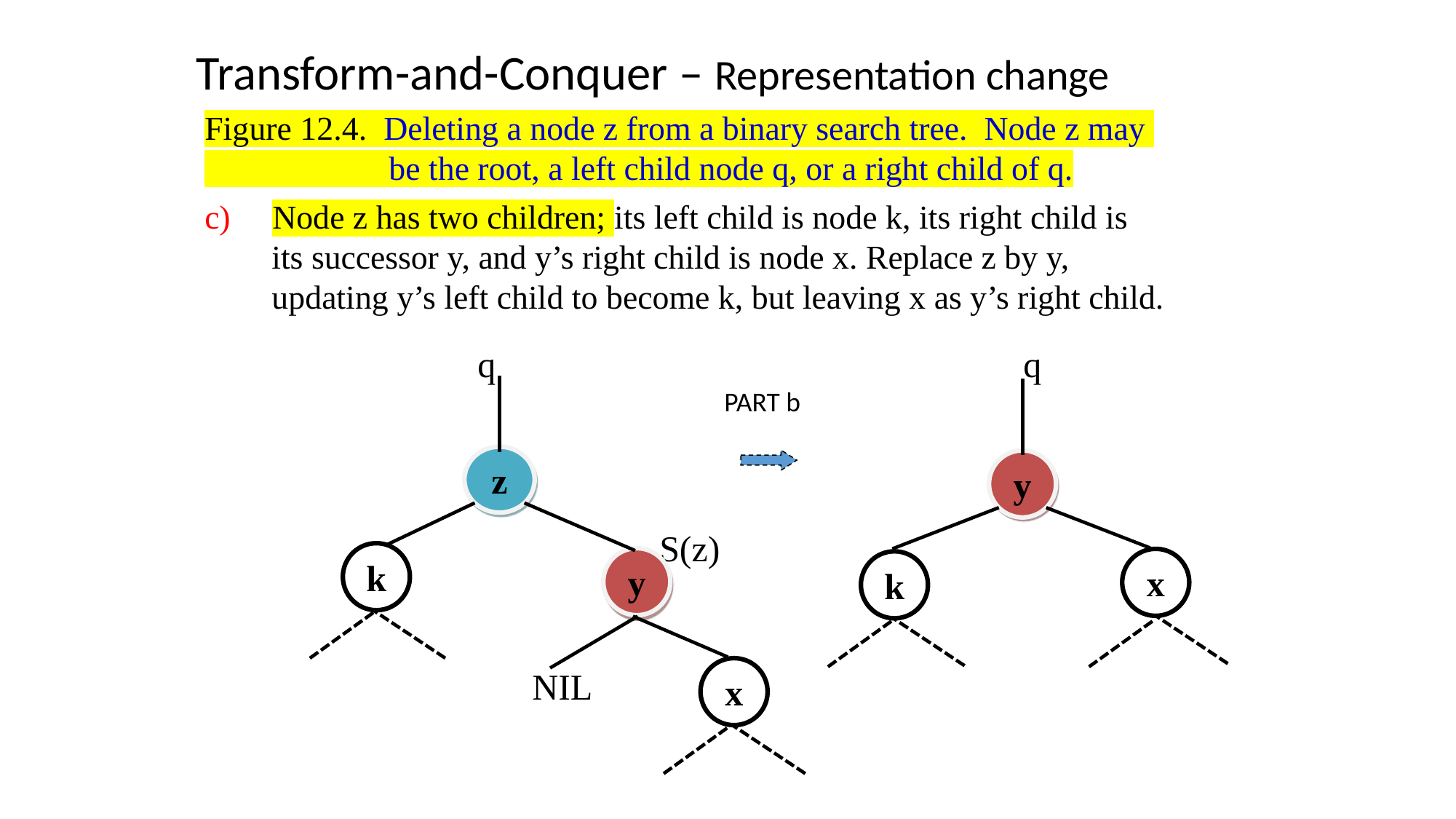

Transform-and-Conquer – Representation change
Figure 12.4.  Deleting a node z from a binary search tree.  Node z may
                      be the root, a left child node q, or a right child of q.
c)     Node z has two children; its left child is node k, its right child is
        its successor y, and y’s right child is node x. Replace z by y,
        updating y’s left child to become k, but leaving x as y’s right child.

	                  q				                  q

	 			  S(z)

			NIL

PART b
z

y
k
y
x
k
x